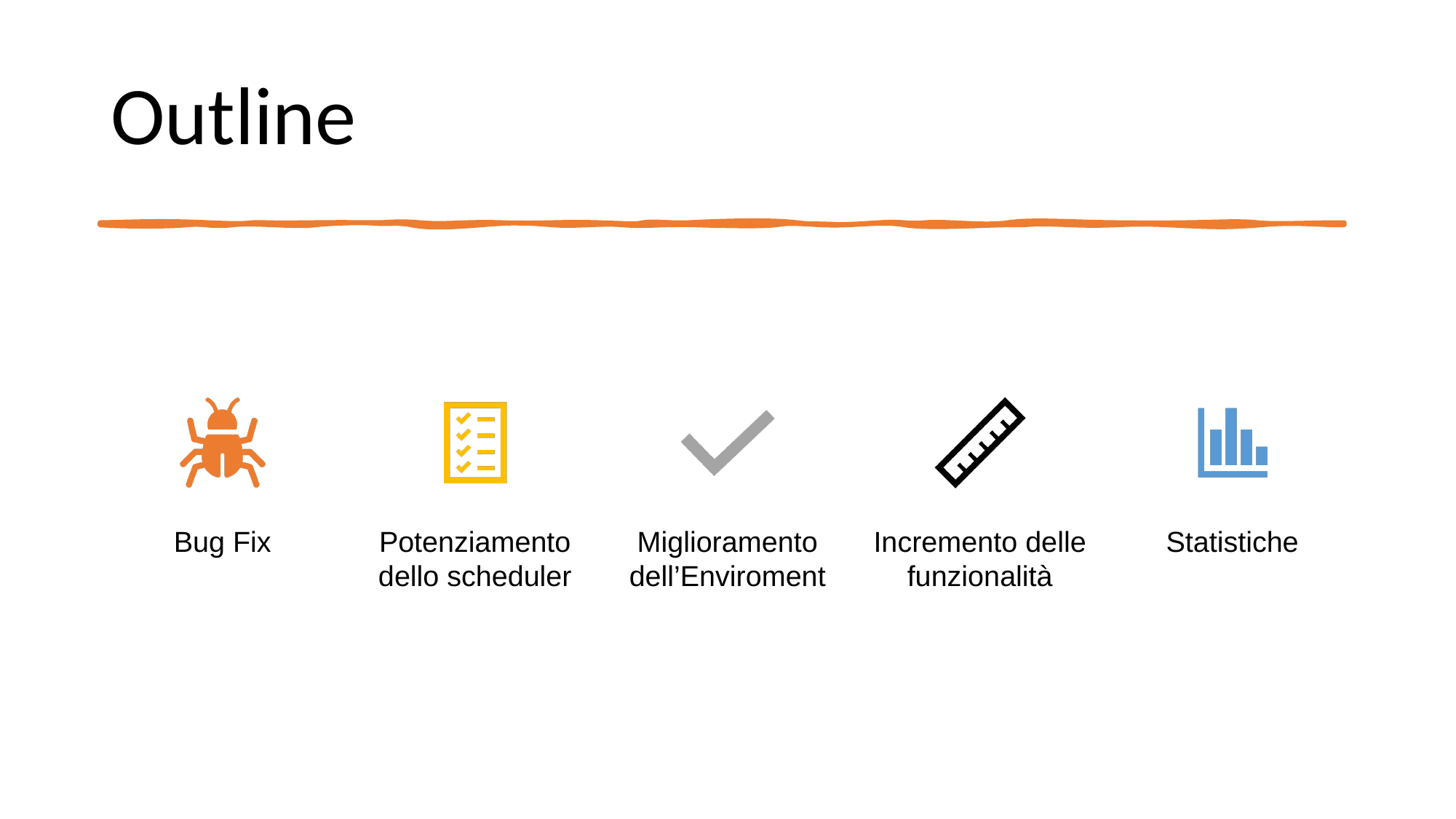

# Outline

Bug Fix
Potenziamento dello scheduler
Miglioramento dell’Enviroment
Incremento delle funzionalità
Statistiche